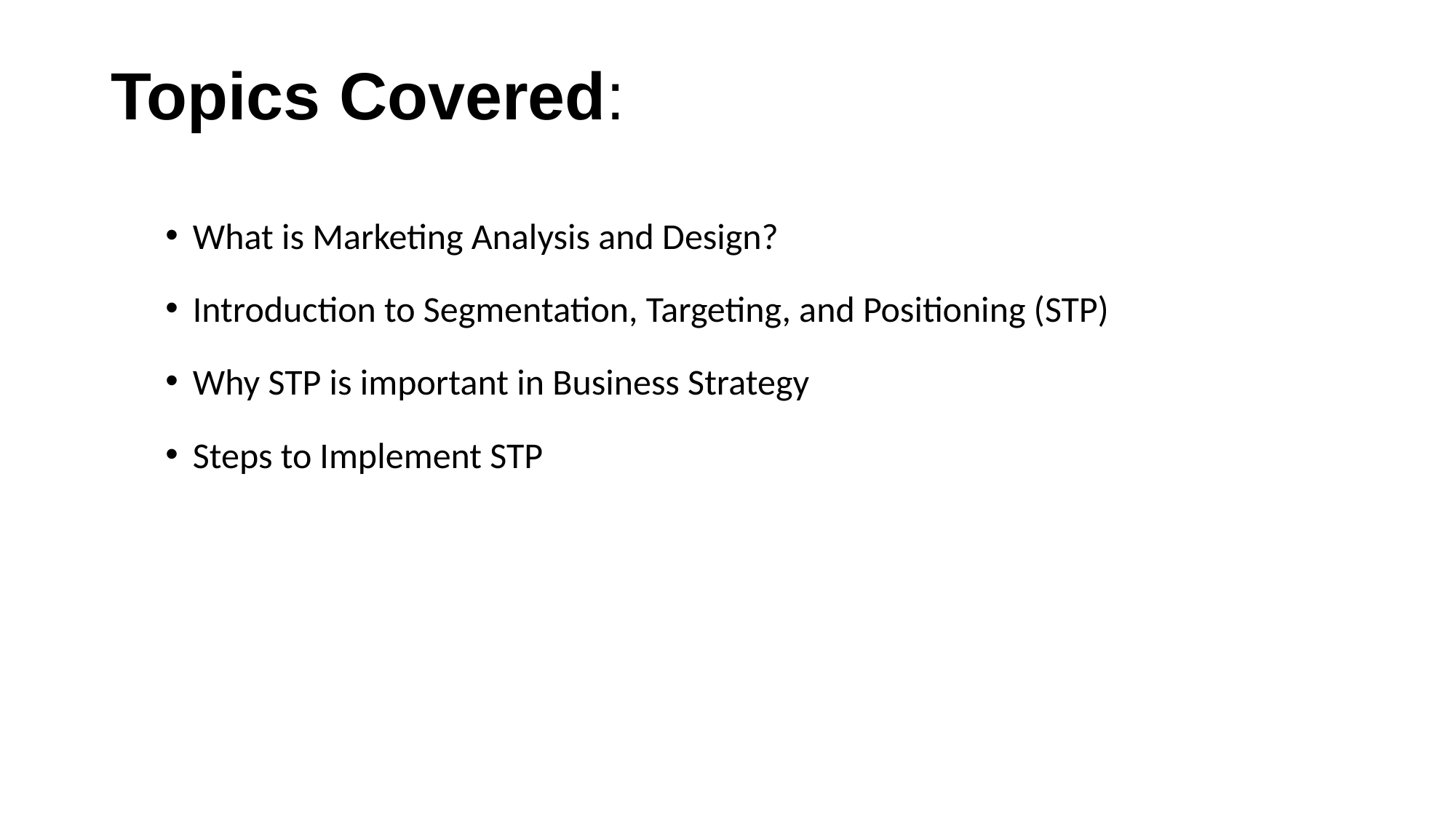

# Topics Covered:
What is Marketing Analysis and Design?
Introduction to Segmentation, Targeting, and Positioning (STP)
Why STP is important in Business Strategy
Steps to Implement STP